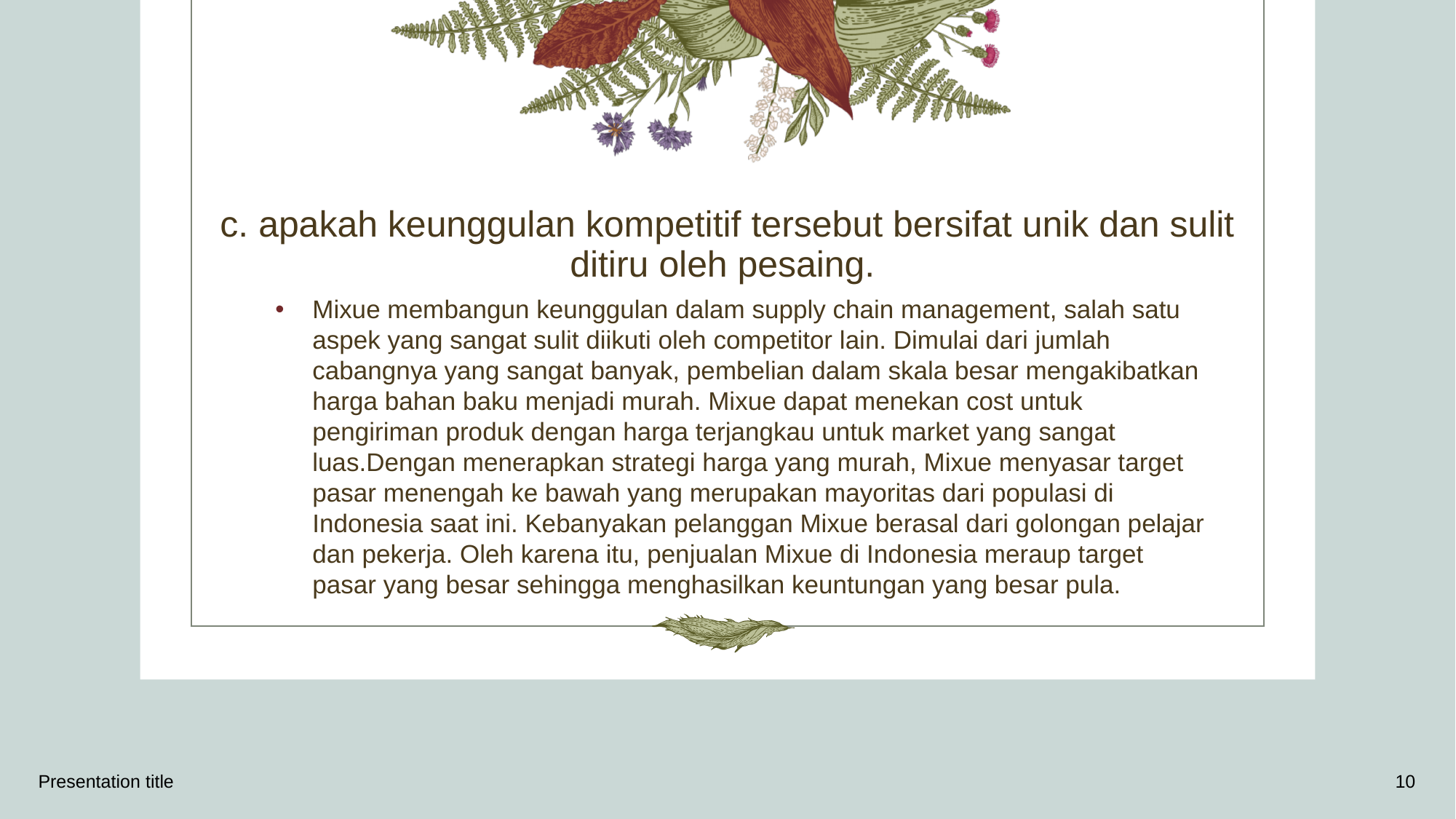

# c. apakah keunggulan kompetitif tersebut bersifat unik dan sulit ditiru oleh pesaing.
Mixue membangun keunggulan dalam supply chain management, salah satu aspek yang sangat sulit diikuti oleh competitor lain. Dimulai dari jumlah cabangnya yang sangat banyak, pembelian dalam skala besar mengakibatkan harga bahan baku menjadi murah. Mixue dapat menekan cost untuk pengiriman produk dengan harga terjangkau untuk market yang sangat luas.Dengan menerapkan strategi harga yang murah, Mixue menyasar target pasar menengah ke bawah yang merupakan mayoritas dari populasi di Indonesia saat ini. Kebanyakan pelanggan Mixue berasal dari golongan pelajar dan pekerja. Oleh karena itu, penjualan Mixue di Indonesia meraup target pasar yang besar sehingga menghasilkan keuntungan yang besar pula.
Presentation title
10